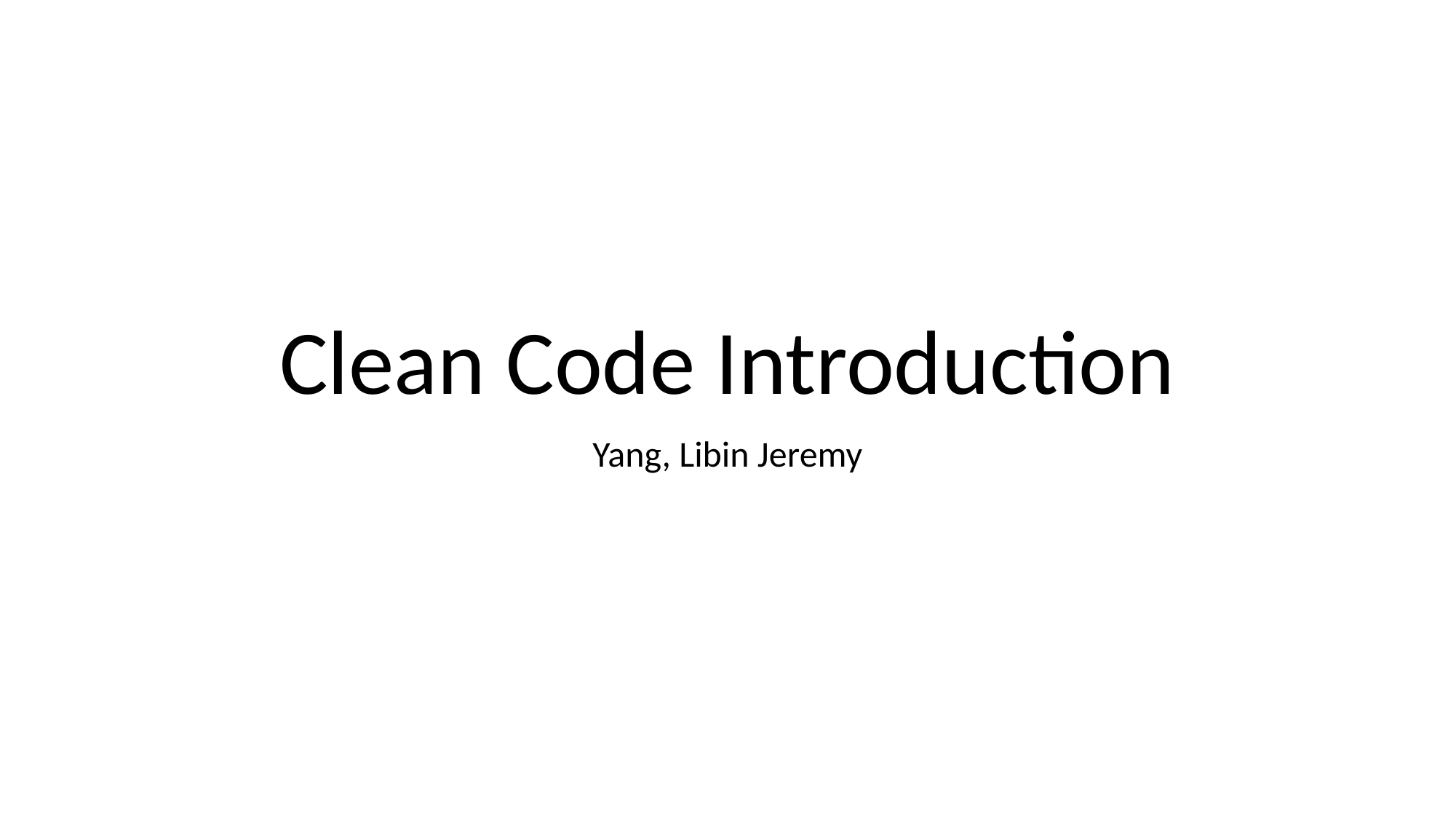

# Clean Code Introduction
Yang, Libin Jeremy